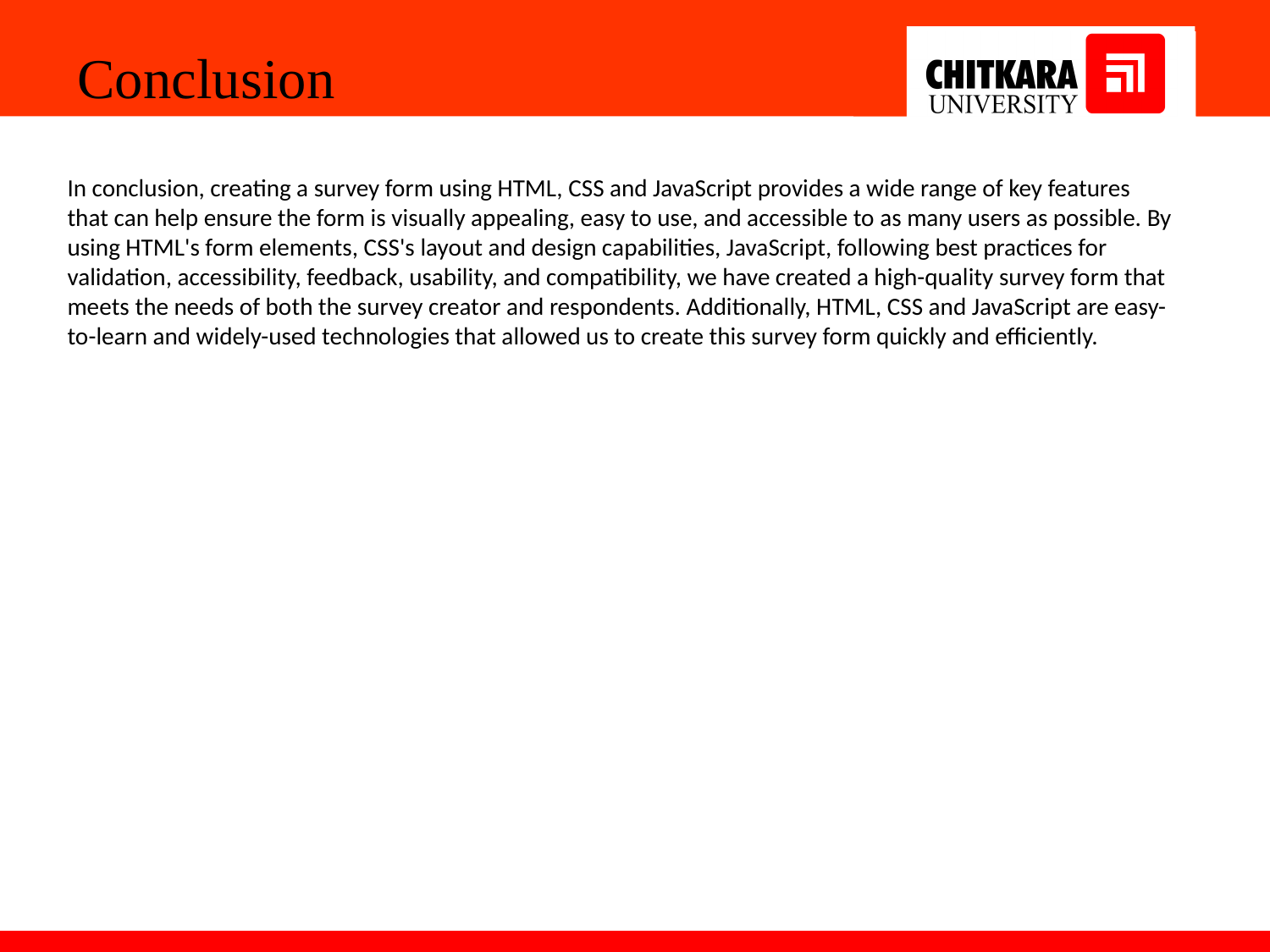

Conclusion
In conclusion, creating a survey form using HTML, CSS and JavaScript provides a wide range of key features that can help ensure the form is visually appealing, easy to use, and accessible to as many users as possible. By using HTML's form elements, CSS's layout and design capabilities, JavaScript, following best practices for validation, accessibility, feedback, usability, and compatibility, we have created a high-quality survey form that meets the needs of both the survey creator and respondents. Additionally, HTML, CSS and JavaScript are easy-to-learn and widely-used technologies that allowed us to create this survey form quickly and efficiently.